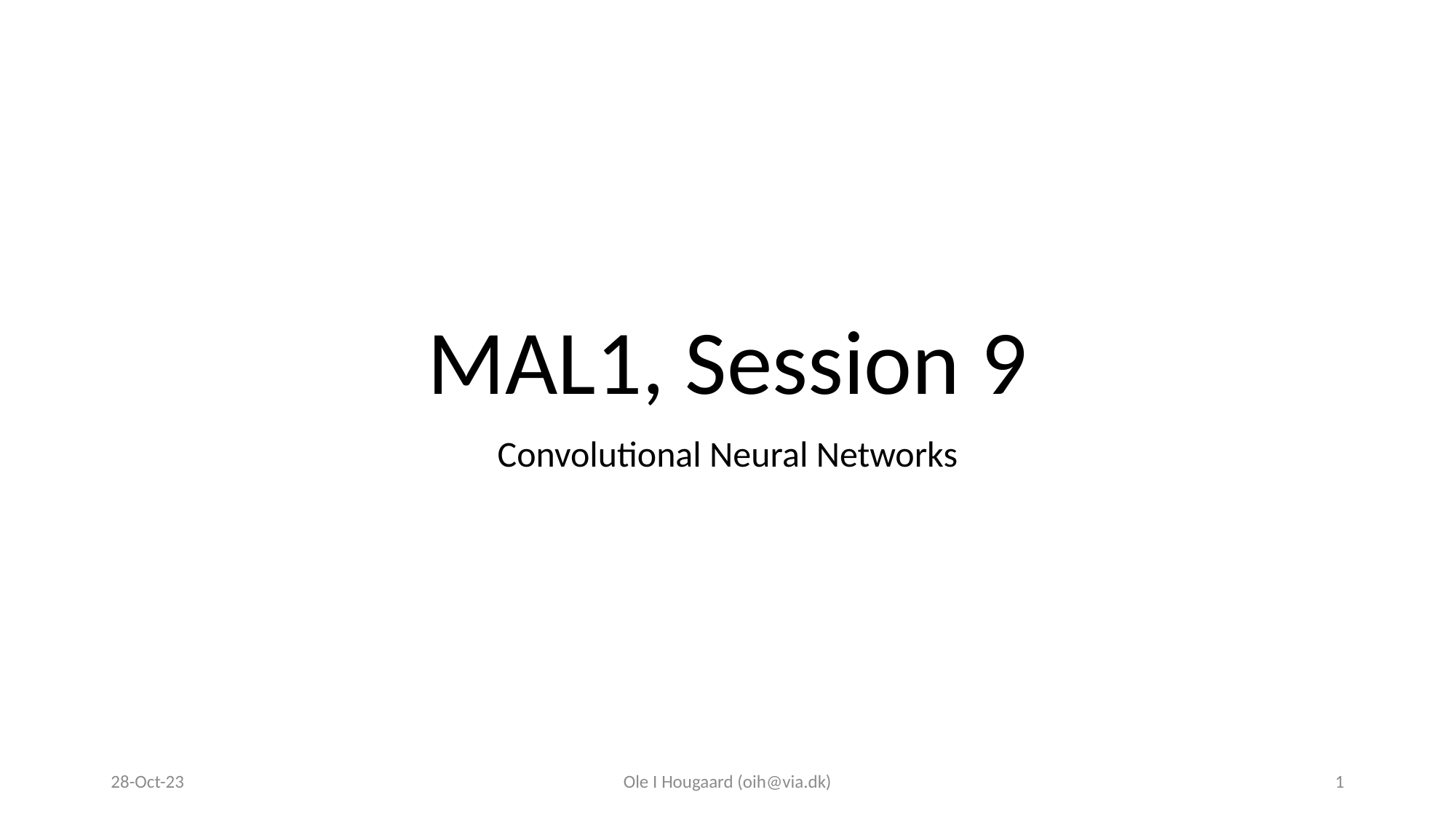

# MAL1, Session 9
Convolutional Neural Networks
28-Oct-23
Ole I Hougaard (oih@via.dk)
1